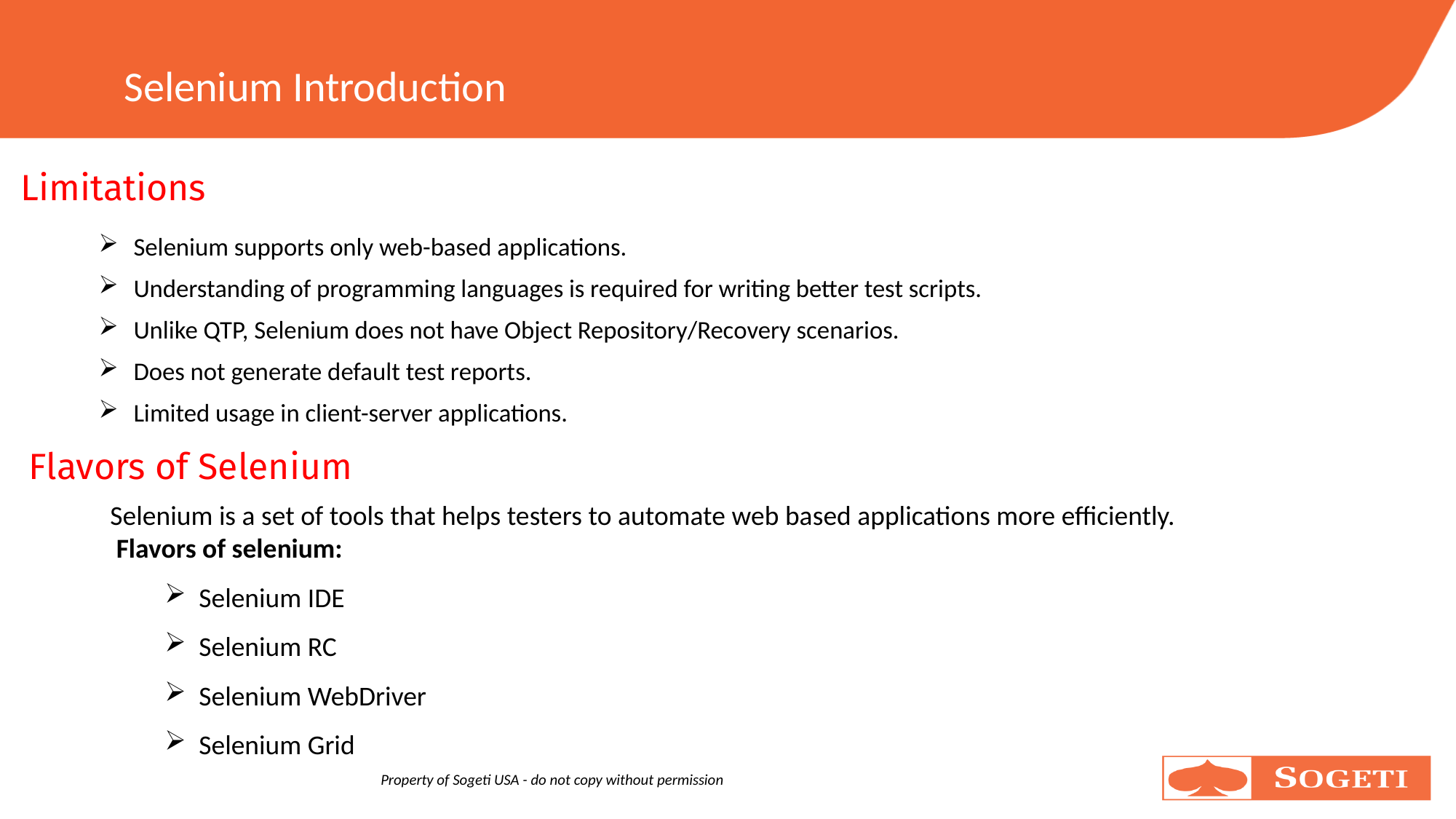

Selenium Introduction
# Limitations

Selenium supports only web-based applications.
Understanding of programming languages is required for writing better test scripts.
Unlike QTP, Selenium does not have Object Repository/Recovery scenarios.
Does not generate default test reports.
Limited usage in client-server applications.

Flavors of Selenium
Selenium is a set of tools that helps testers to automate web based applications more efficiently.
 Flavors of selenium:
Selenium IDE
Selenium RC
Selenium WebDriver
Selenium Grid
4